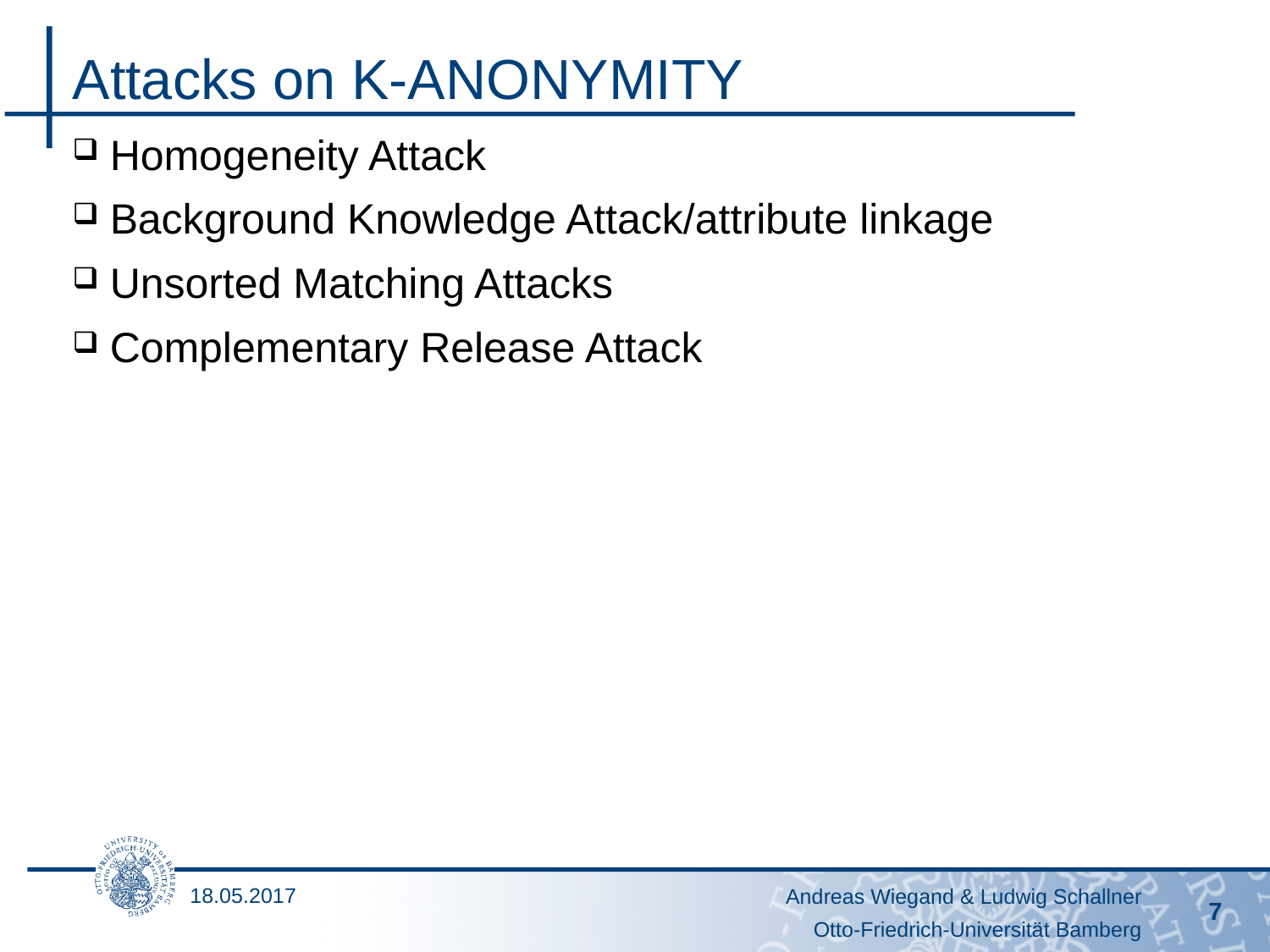

# Attacks on K-ANONYMITY
Homogeneity Attack
Background Knowledge Attack/attribute linkage
Unsorted Matching Attacks
Complementary Release Attack
18.05.2017
Andreas Wiegand & Ludwig Schallner
7